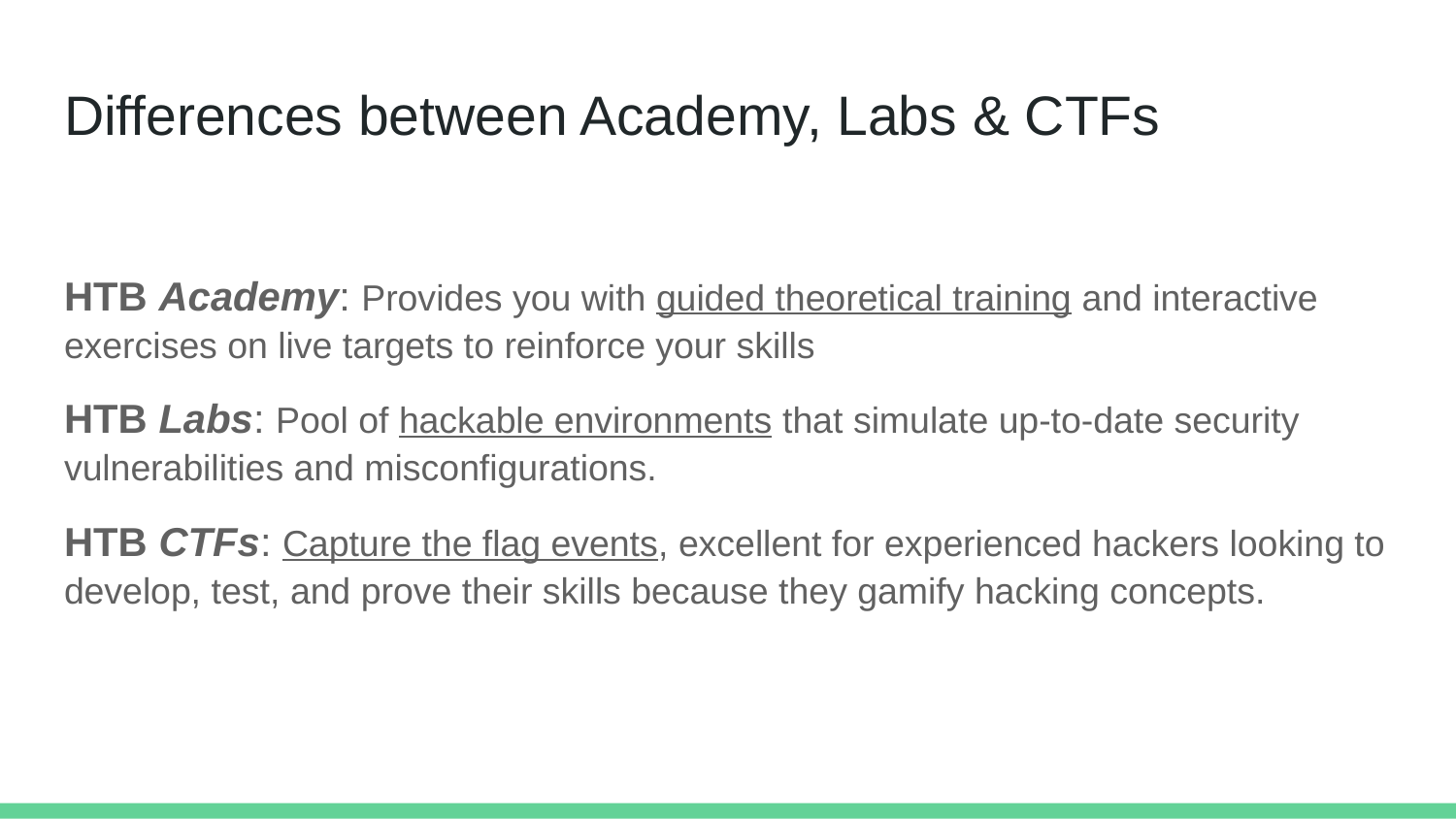

# Differences between Academy, Labs & CTFs

HTB Academy: Provides you with guided theoretical training and interactive exercises on live targets to reinforce your skills
HTB Labs: Pool of hackable environments that simulate up-to-date security vulnerabilities and misconfigurations.
HTB CTFs: Capture the flag events, excellent for experienced hackers looking to develop, test, and prove their skills because they gamify hacking concepts.